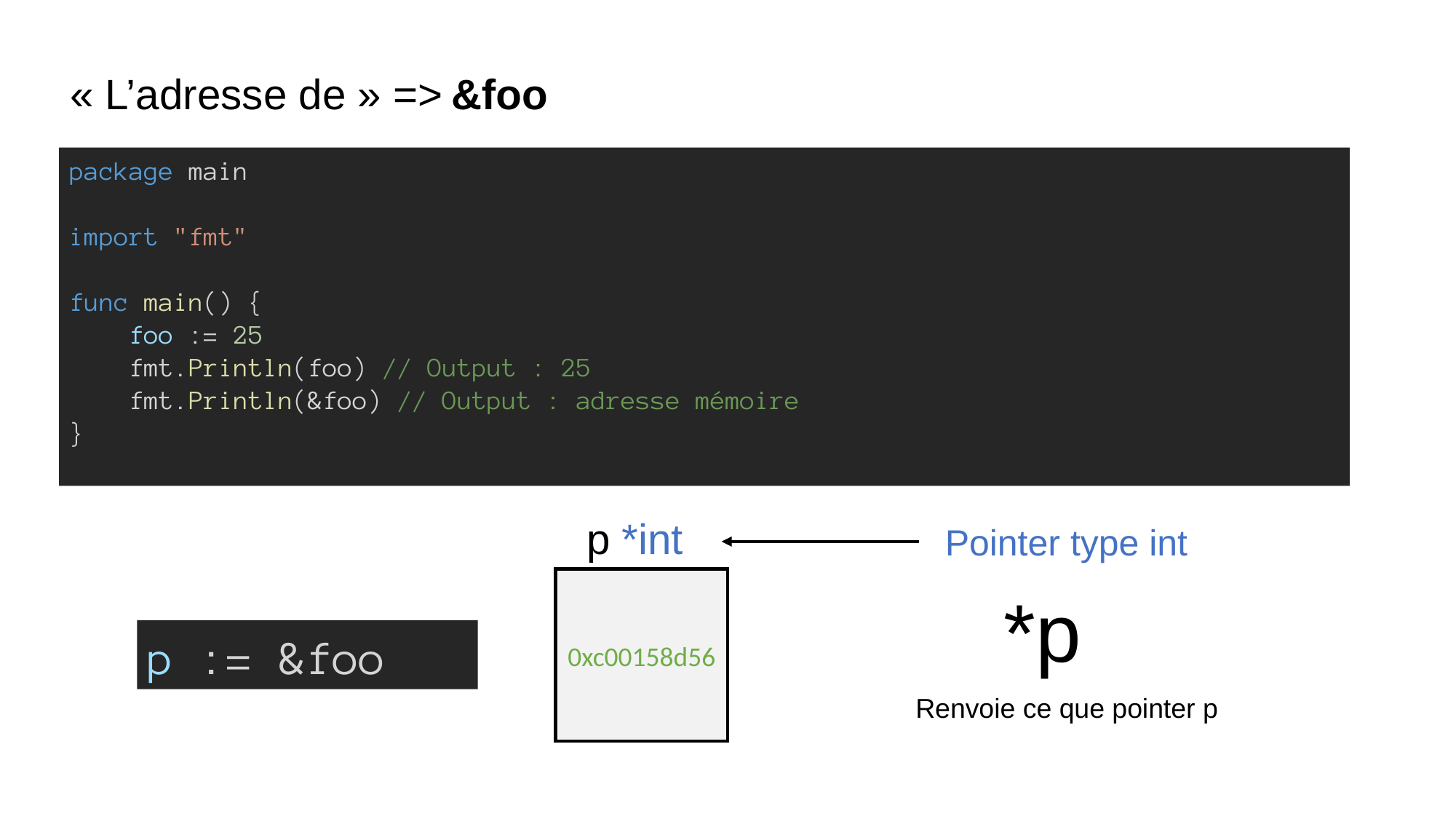

&foo
« L’adresse de » =>

package main
import "fmt"
func main() {
    foo := 25
    fmt.Println(foo) // Output : 25
    fmt.Println(&foo) // Output : adresse mémoire
}

p *int
Pointer type int
0xc00158d56
*p
p := &foo
Renvoie ce que pointer p